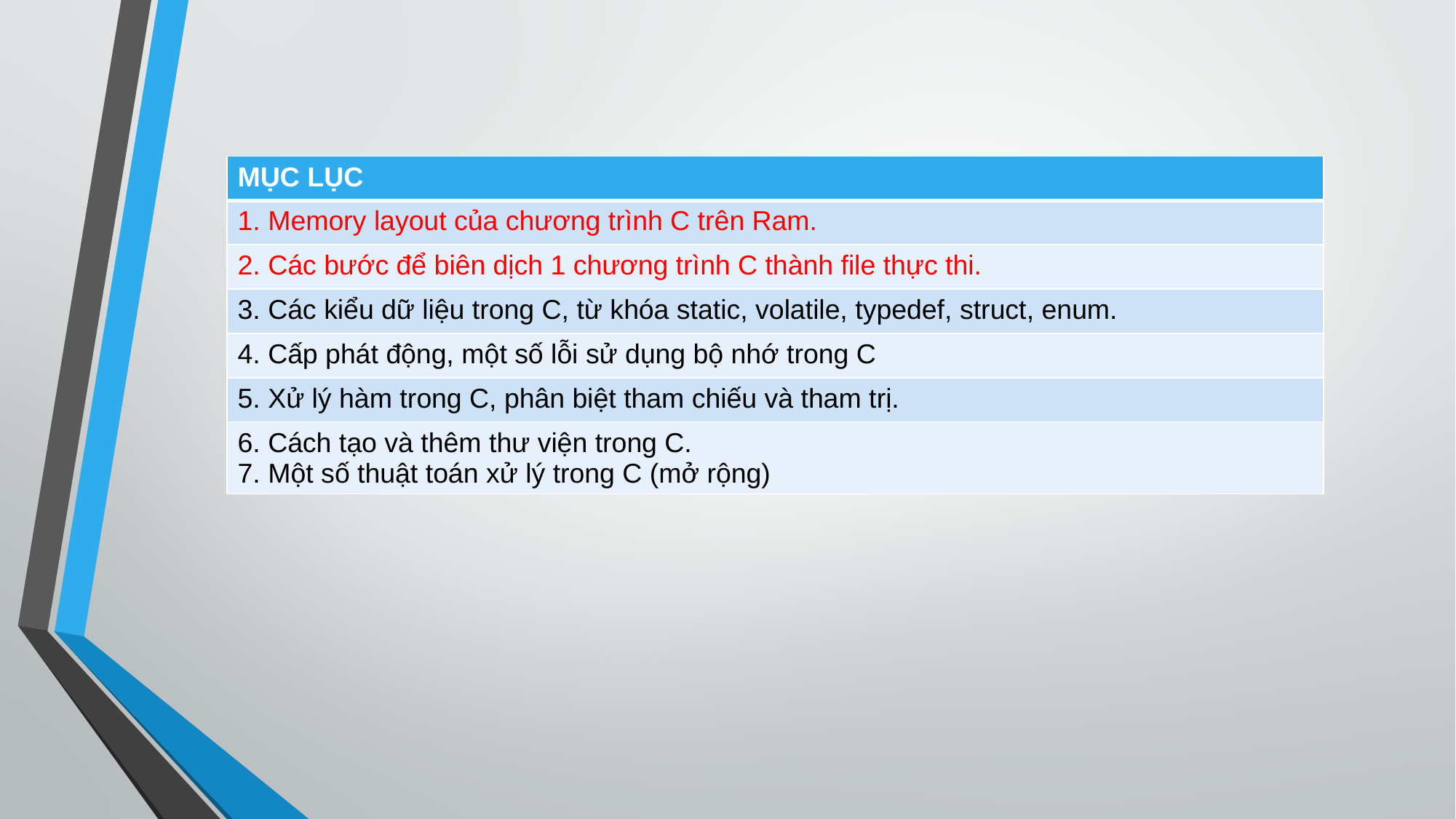

#
| MỤC LỤC |
| --- |
| 1. Memory layout của chương trình C trên Ram. |
| 2. Các bước để biên dịch 1 chương trình C thành file thực thi. |
| 3. Các kiểu dữ liệu trong C, từ khóa static, volatile, typedef, struct, enum. |
| 4. Cấp phát động, một số lỗi sử dụng bộ nhớ trong C |
| 5. Xử lý hàm trong C, phân biệt tham chiếu và tham trị. |
| 6. Cách tạo và thêm thư viện trong C. 7. Một số thuật toán xử lý trong C (mở rộng) |